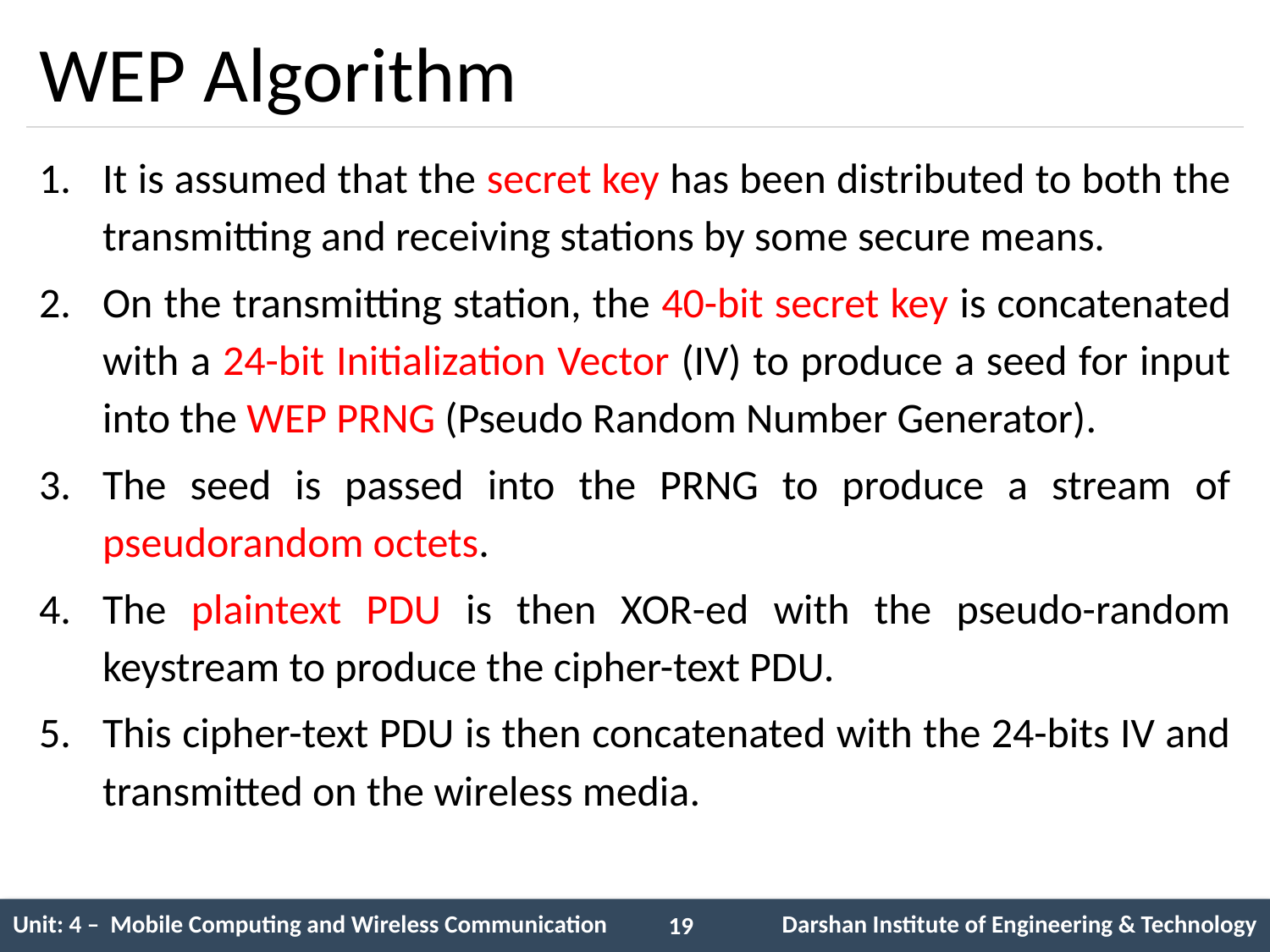

# WEP Algorithm
It is assumed that the secret key has been distributed to both the transmitting and receiving stations by some secure means.
On the transmitting station, the 40-bit secret key is concatenated with a 24-bit Initialization Vector (IV) to produce a seed for input into the WEP PRNG (Pseudo Random Number Generator).
The seed is passed into the PRNG to produce a stream of pseudorandom octets.
The plaintext PDU is then XOR-ed with the pseudo-random keystream to produce the cipher-text PDU.
This cipher-text PDU is then concatenated with the 24-bits IV and transmitted on the wireless media.